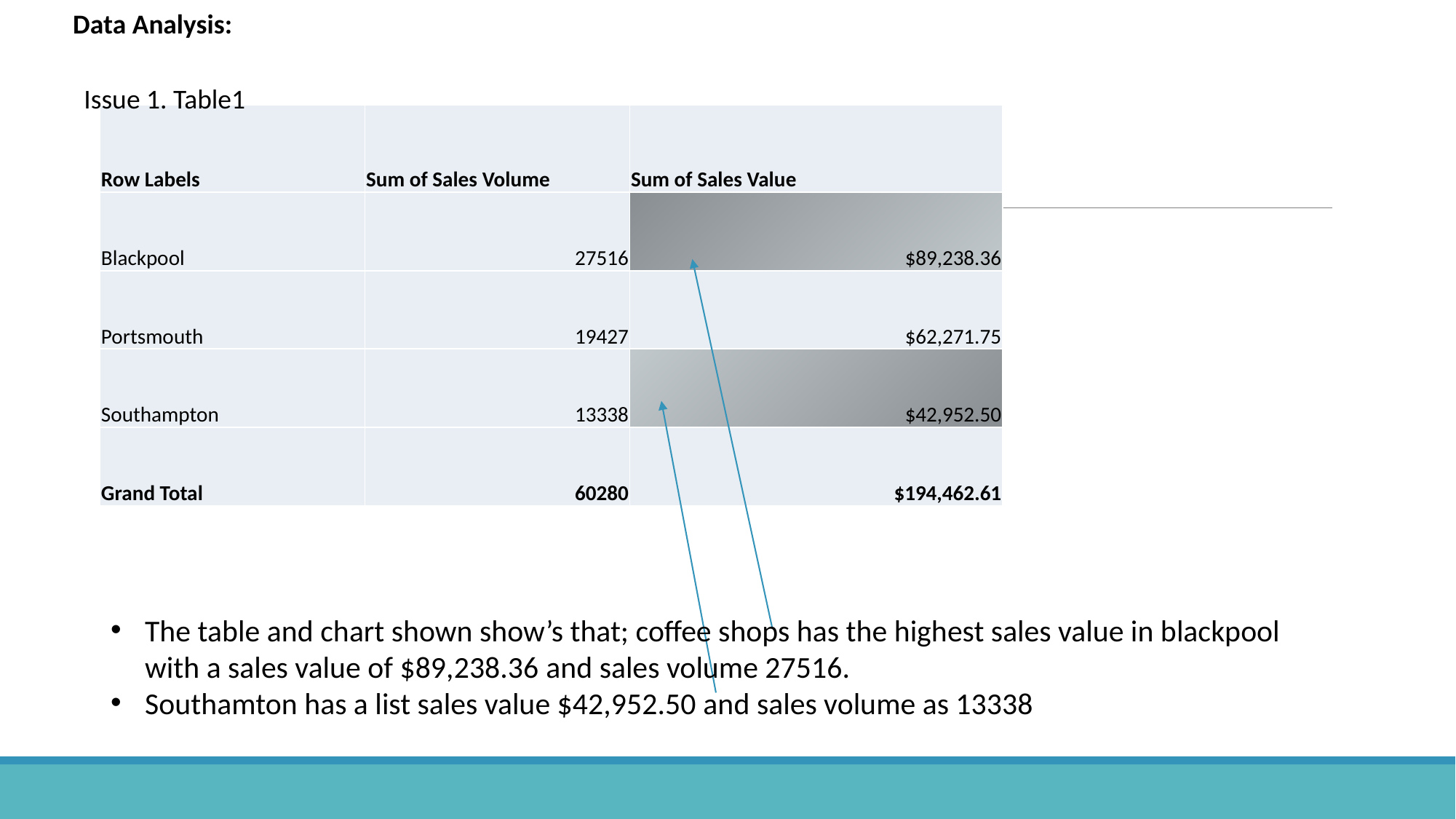

Data Analysis:
Issue 1. Table1
| Row Labels | Sum of Sales Volume | Sum of Sales Value |
| --- | --- | --- |
| Blackpool | 27516 | $89,238.36 |
| Portsmouth | 19427 | $62,271.75 |
| Southampton | 13338 | $42,952.50 |
| Grand Total | 60280 | $194,462.61 |
The table and chart shown show’s that; coffee shops has the highest sales value in blackpool with a sales value of $89,238.36 and sales volume 27516.
Southamton has a list sales value $42,952.50 and sales volume as 13338